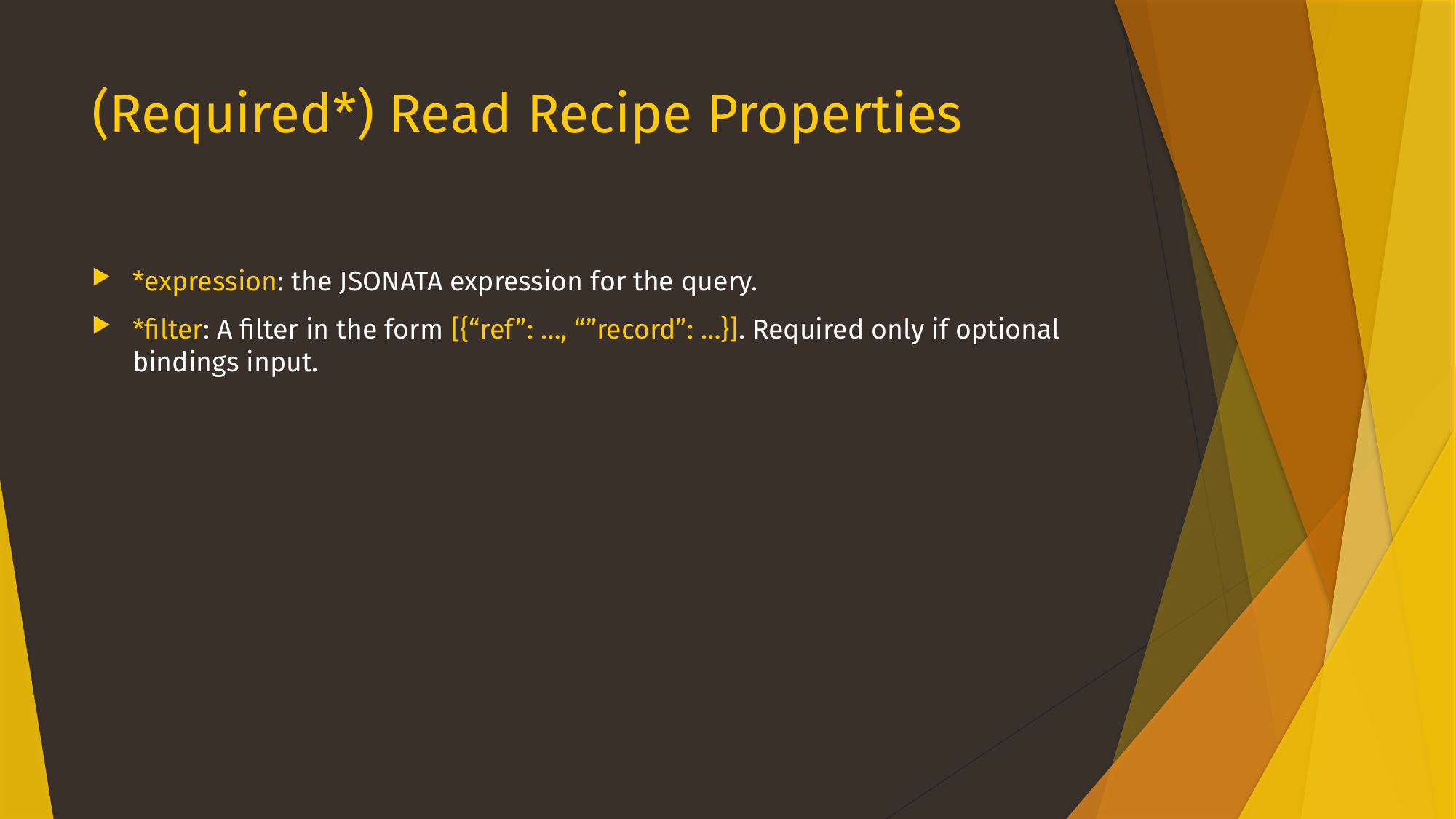

# (Required*) Read Recipe Properties
*expression: the JSONATA expression for the query.
*filter: A filter in the form [{“ref”: …, “”record”: …}]. Required only if optional bindings input.